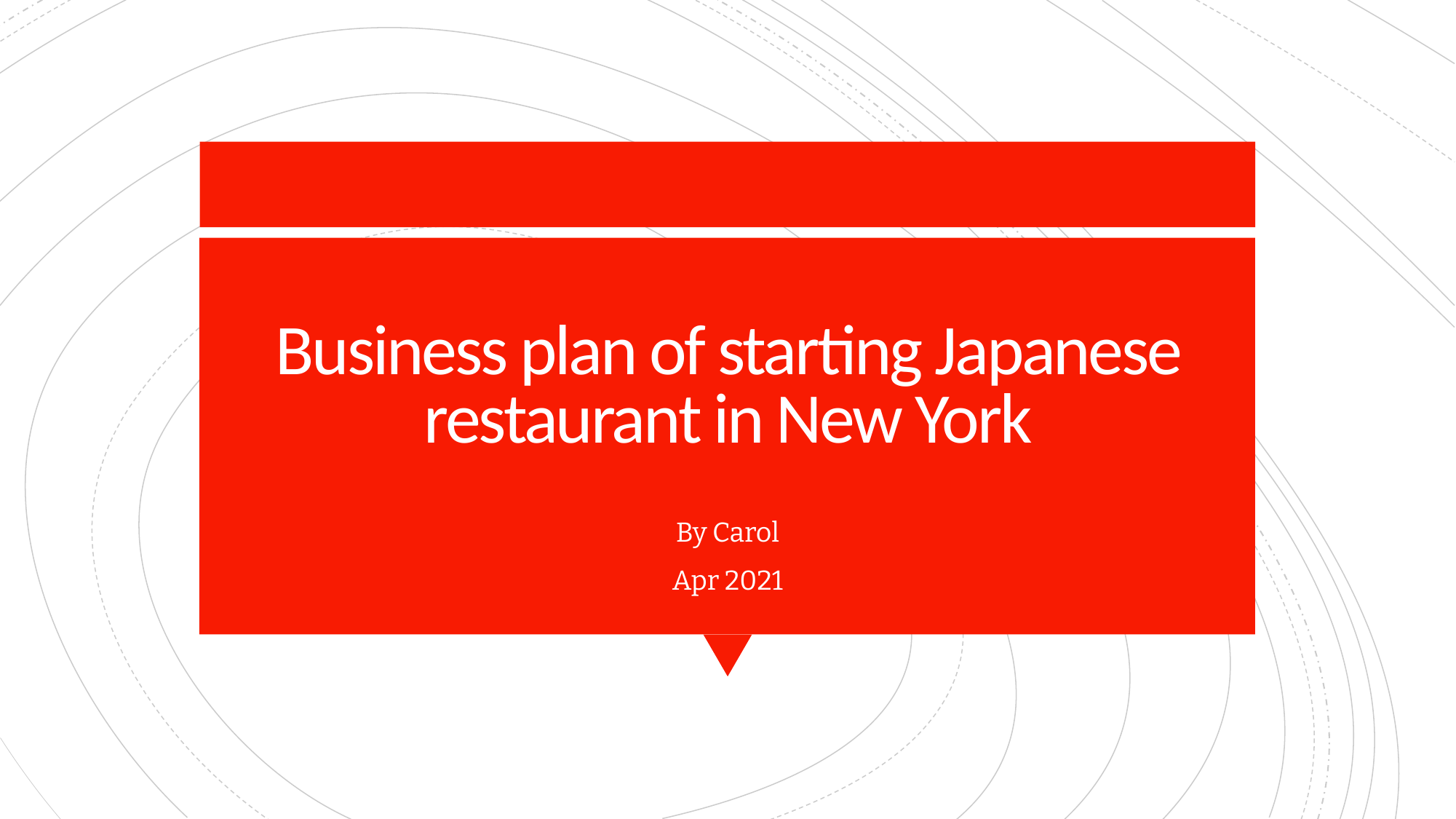

# Business plan of starting Japanese restaurant in New York

By Carol
Apr 2021